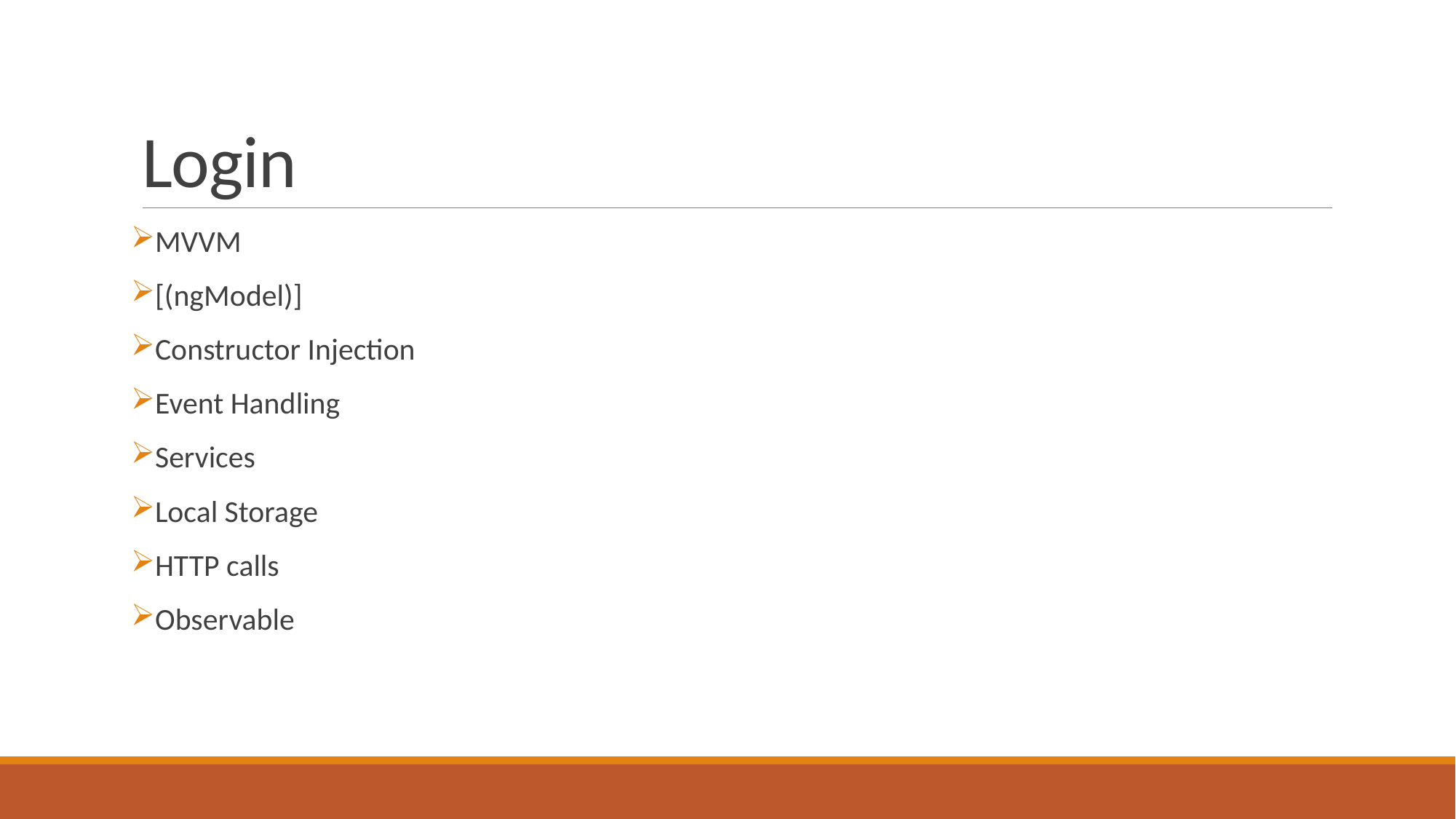

# Login
MVVM
[(ngModel)]
Constructor Injection
Event Handling
Services
Local Storage
HTTP calls
Observable